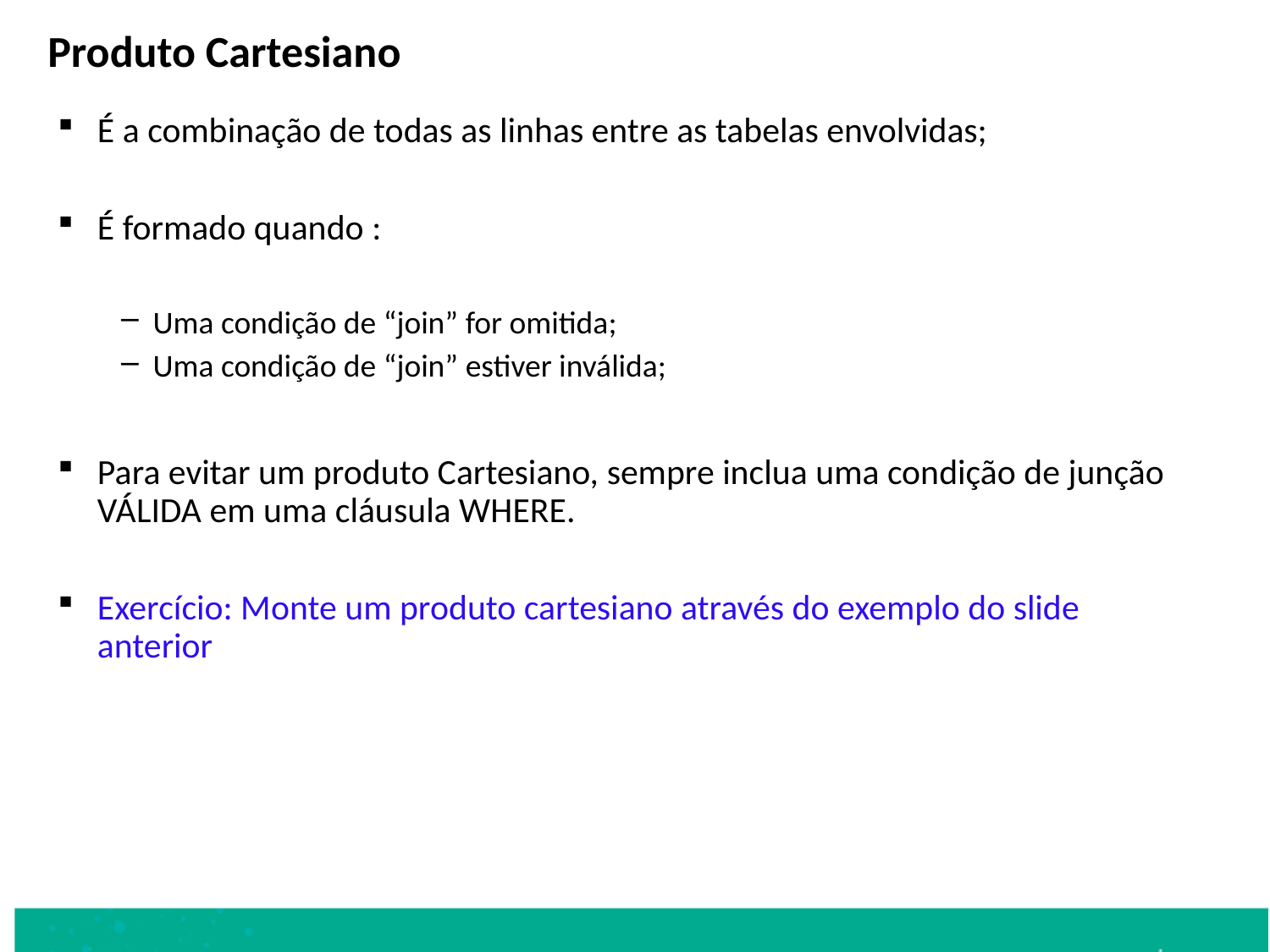

Produto Cartesiano
É a combinação de todas as linhas entre as tabelas envolvidas;

É formado quando :

Uma condição de “join” for omitida;
Uma condição de “join” estiver inválida;

Para evitar um produto Cartesiano, sempre inclua uma condição de junção VÁLIDA em uma cláusula WHERE.

Exercício: Monte um produto cartesiano através do exemplo do slide anterior